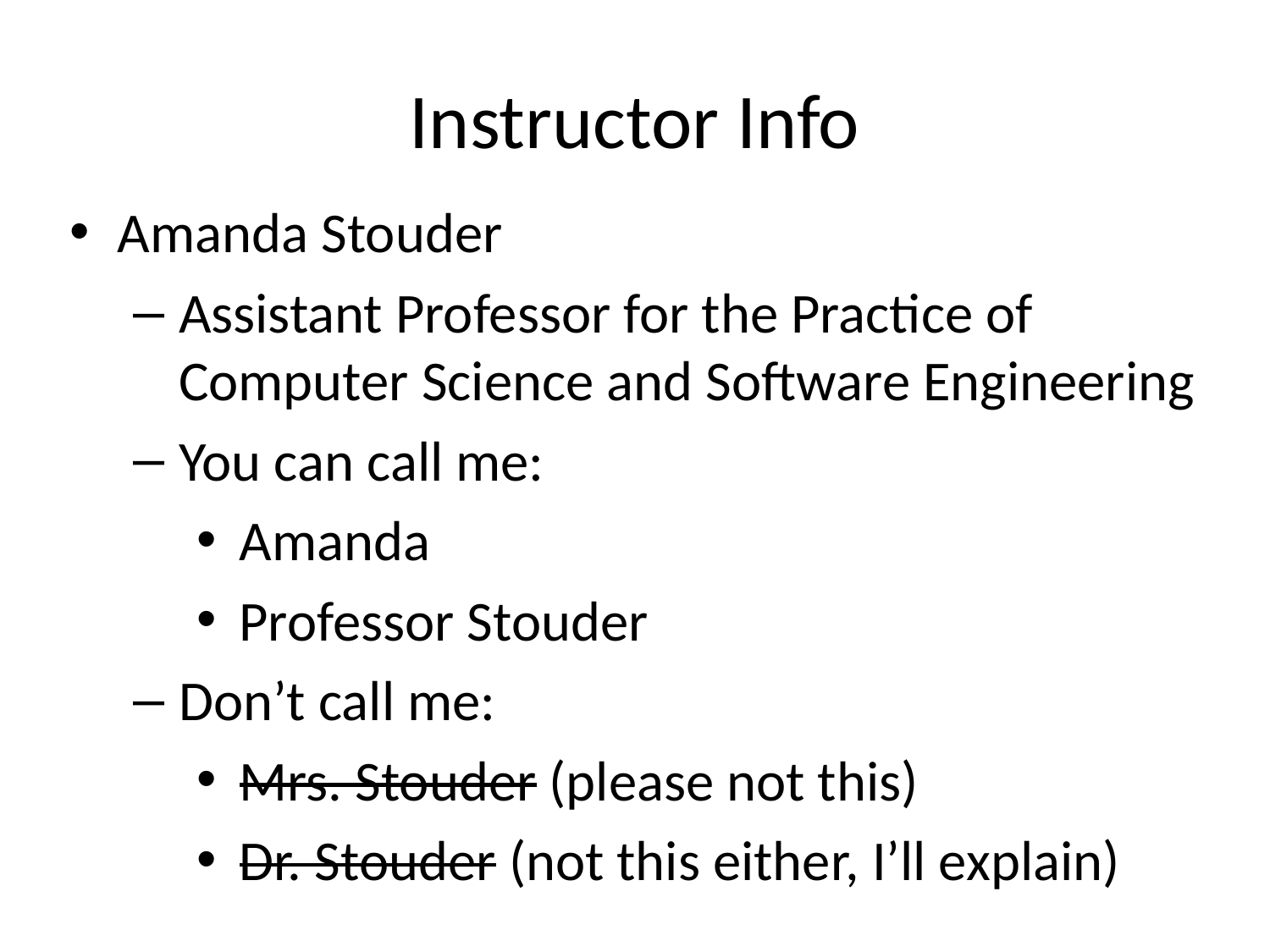

# Instructor Info
Amanda Stouder
Assistant Professor for the Practice of Computer Science and Software Engineering
You can call me:
Amanda
Professor Stouder
Don’t call me:
Mrs. Stouder (please not this)
Dr. Stouder (not this either, I’ll explain)